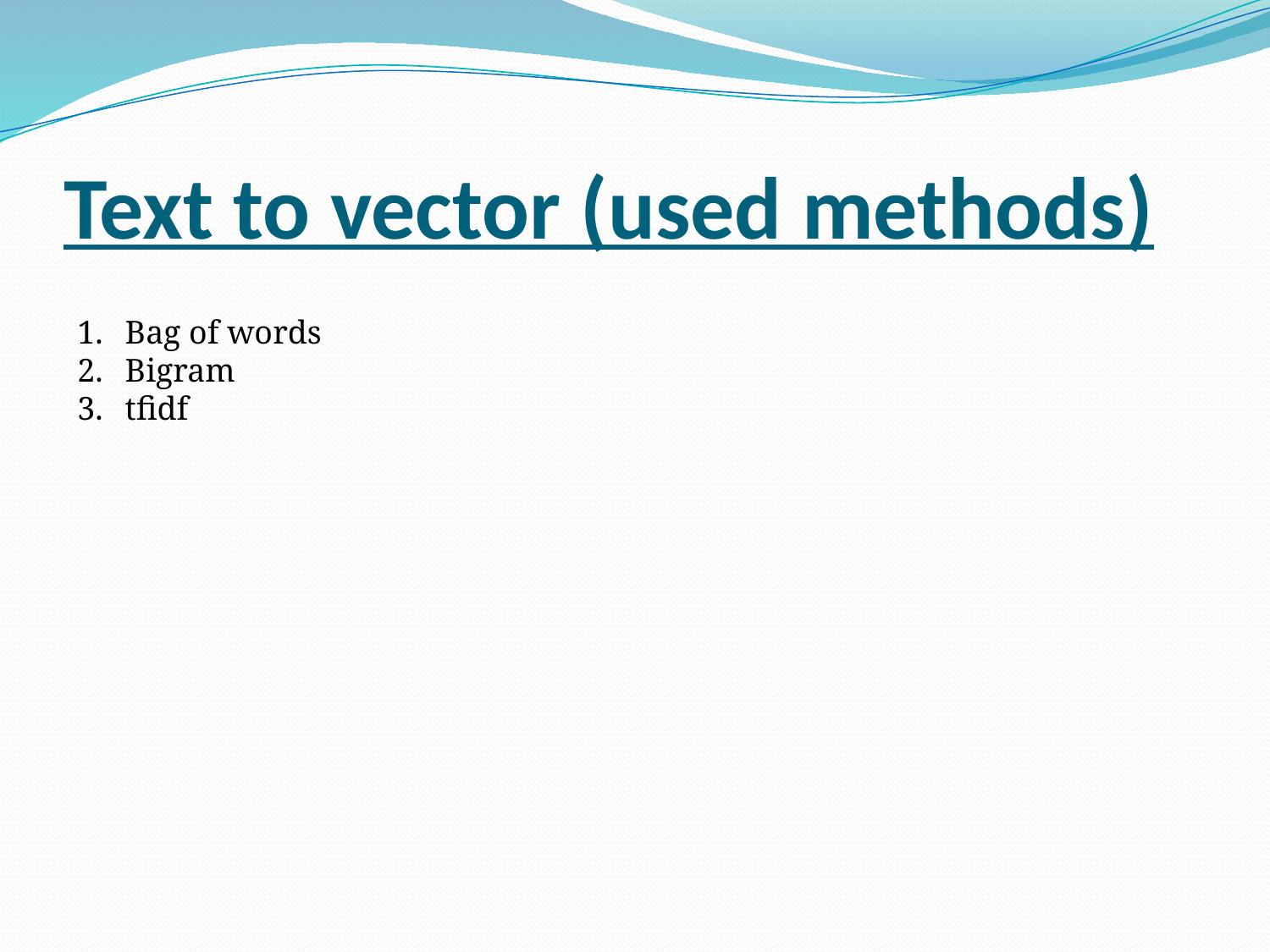

# Text to vector (used methods)
Bag of words
Bigram
tfidf